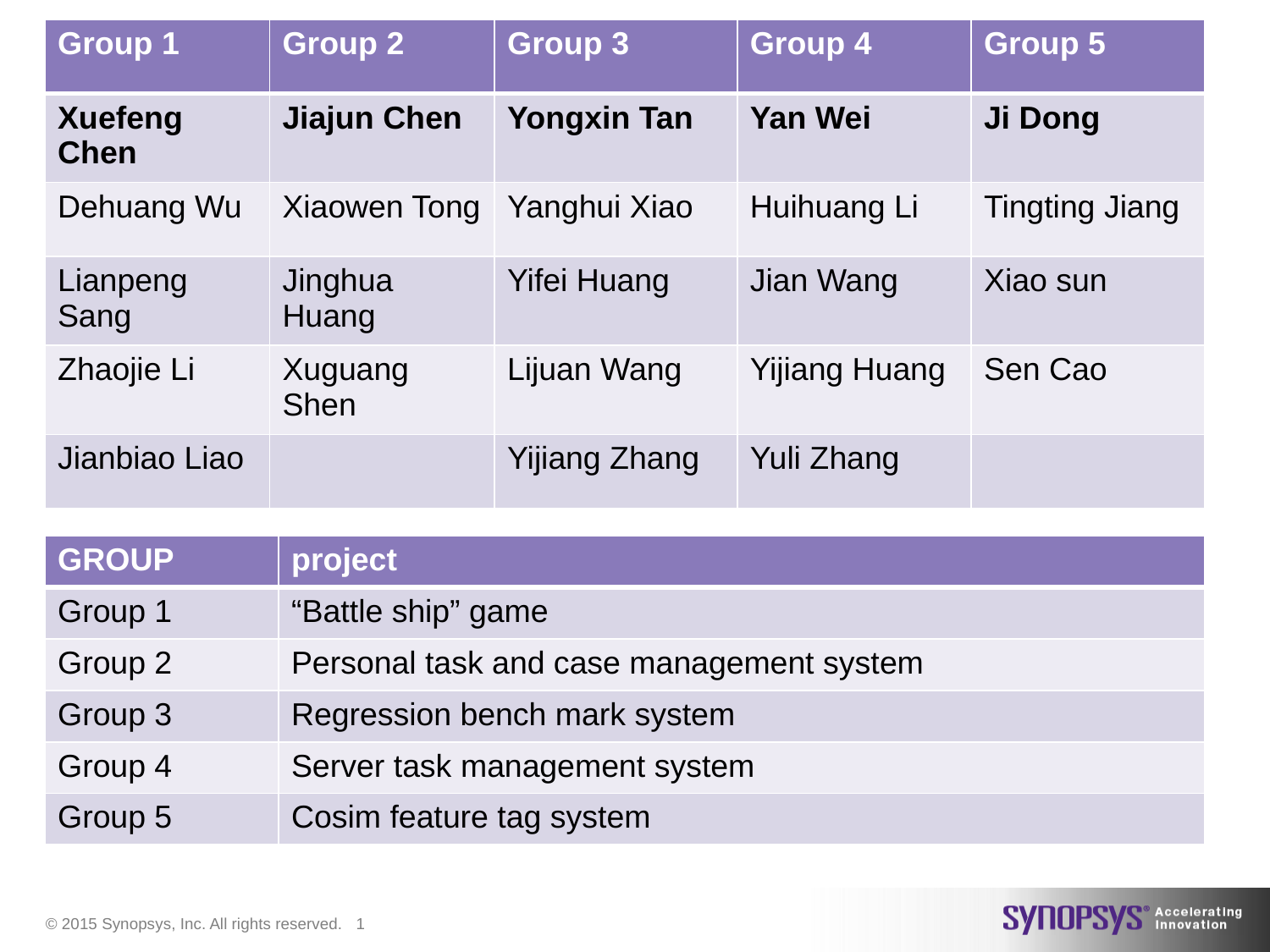

| Group 1 | Group 2 | Group 3 | Group 4 | Group 5 |
| --- | --- | --- | --- | --- |
| Xuefeng Chen | Jiajun Chen | Yongxin Tan | Yan Wei | Ji Dong |
| Dehuang Wu | Xiaowen Tong | Yanghui Xiao | Huihuang Li | Tingting Jiang |
| Lianpeng Sang | Jinghua Huang | Yifei Huang | Jian Wang | Xiao sun |
| Zhaojie Li | Xuguang Shen | Lijuan Wang | Yijiang Huang | Sen Cao |
| Jianbiao Liao |  | Yijiang Zhang | Yuli Zhang |  |
| GROUP | project |
| --- | --- |
| Group 1 | “Battle ship” game |
| Group 2 | Personal task and case management system |
| Group 3 | Regression bench mark system |
| Group 4 | Server task management system |
| Group 5 | Cosim feature tag system |